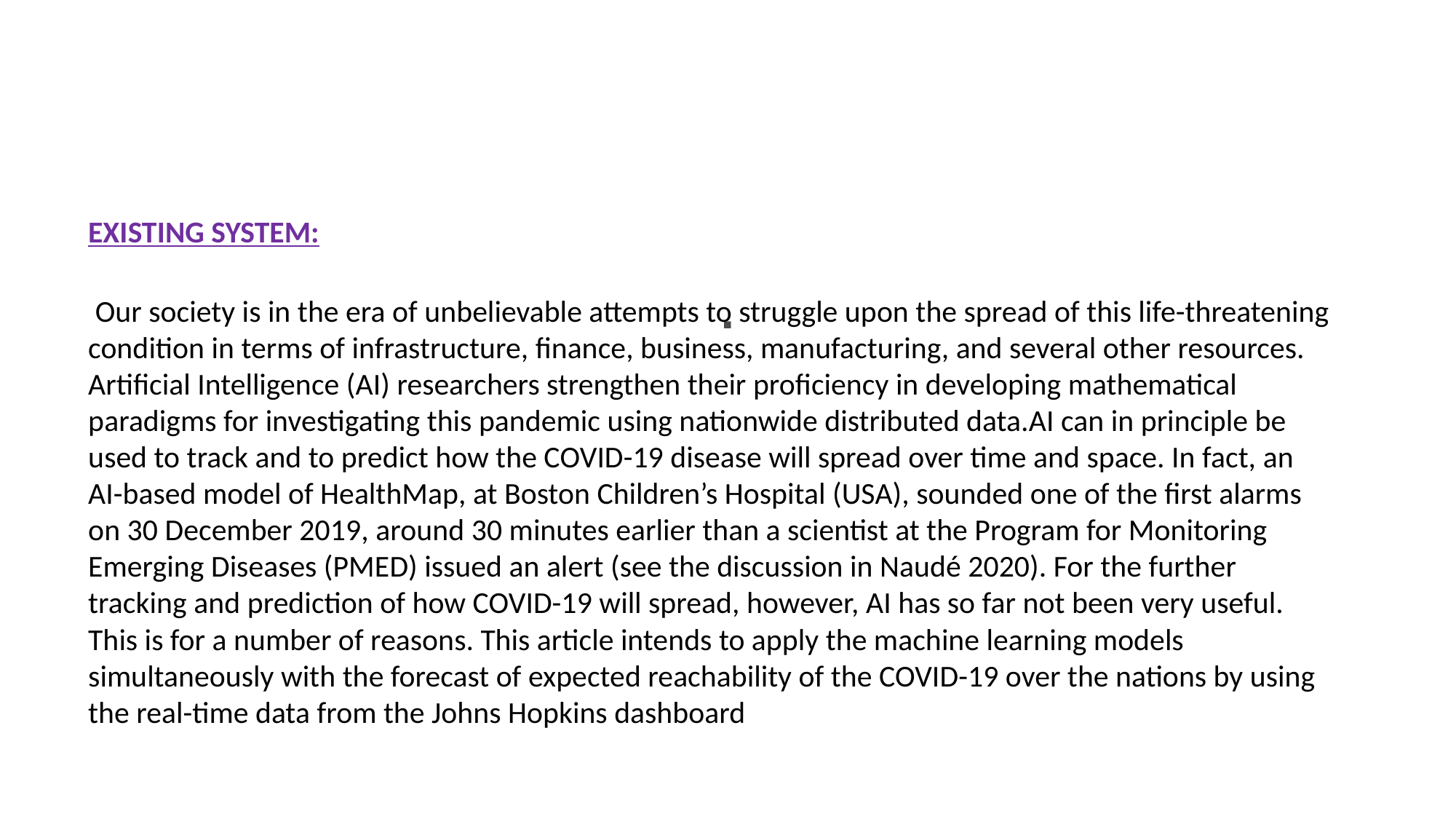

EXISTING SYSTEM:
 Our society is in the era of unbelievable attempts to struggle upon the spread of this life-threatening condition in terms of infrastructure, finance, business, manufacturing, and several other resources. Artificial Intelligence (AI) researchers strengthen their proficiency in developing mathematical paradigms for investigating this pandemic using nationwide distributed data.AI can in principle be used to track and to predict how the COVID-19 disease will spread over time and space. In fact, an AI-based model of HealthMap, at Boston Children’s Hospital (USA), sounded one of the first alarms on 30 December 2019, around 30 minutes earlier than a scientist at the Program for Monitoring Emerging Diseases (PMED) issued an alert (see the discussion in Naudé 2020). For the further tracking and prediction of how COVID-19 will spread, however, AI has so far not been very useful. This is for a number of reasons. This article intends to apply the machine learning models simultaneously with the forecast of expected reachability of the COVID-19 over the nations by using the real-time data from the Johns Hopkins dashboard

# .